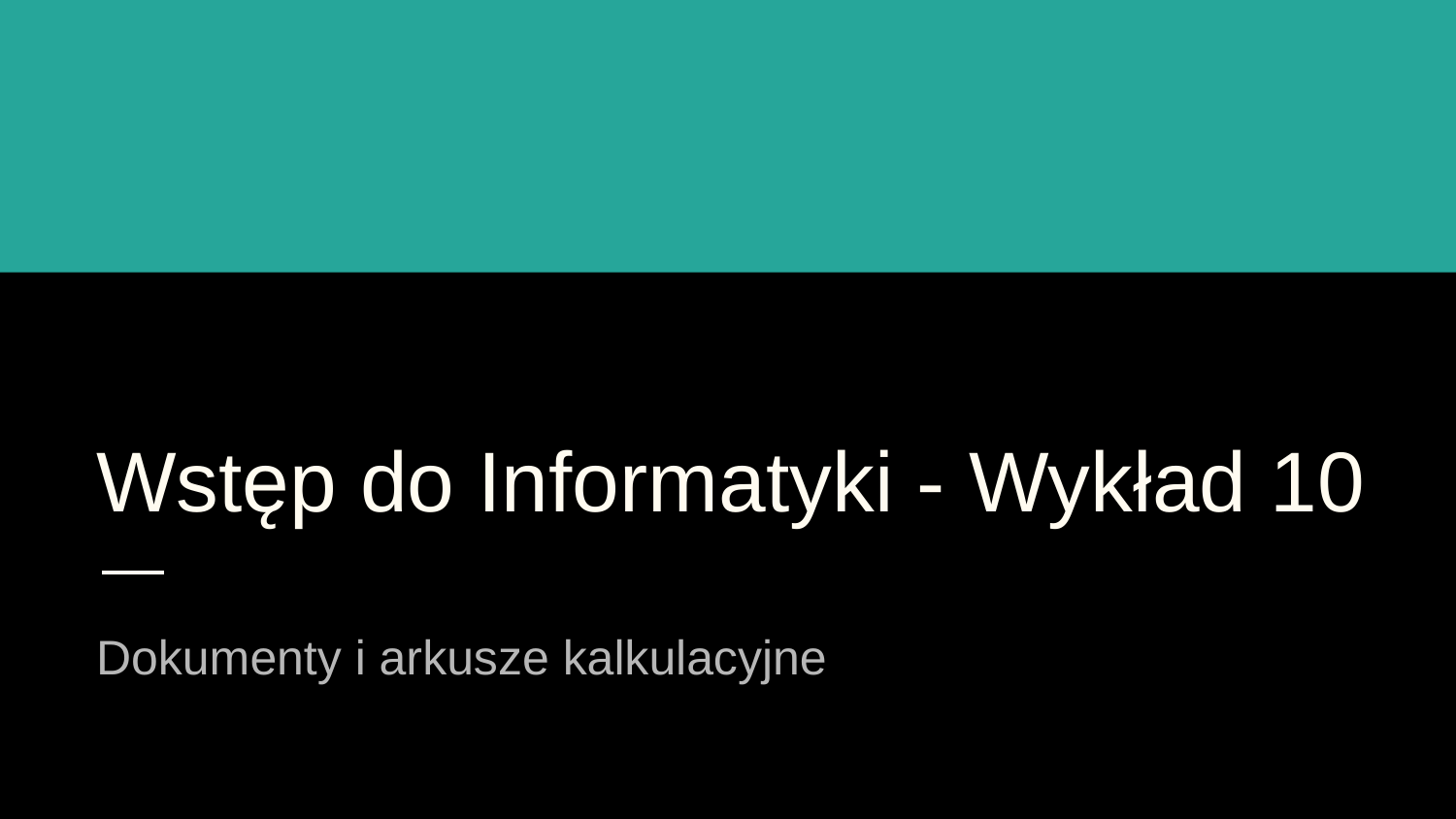

# Wstęp do Informatyki - Wykład 10
Dokumenty i arkusze kalkulacyjne